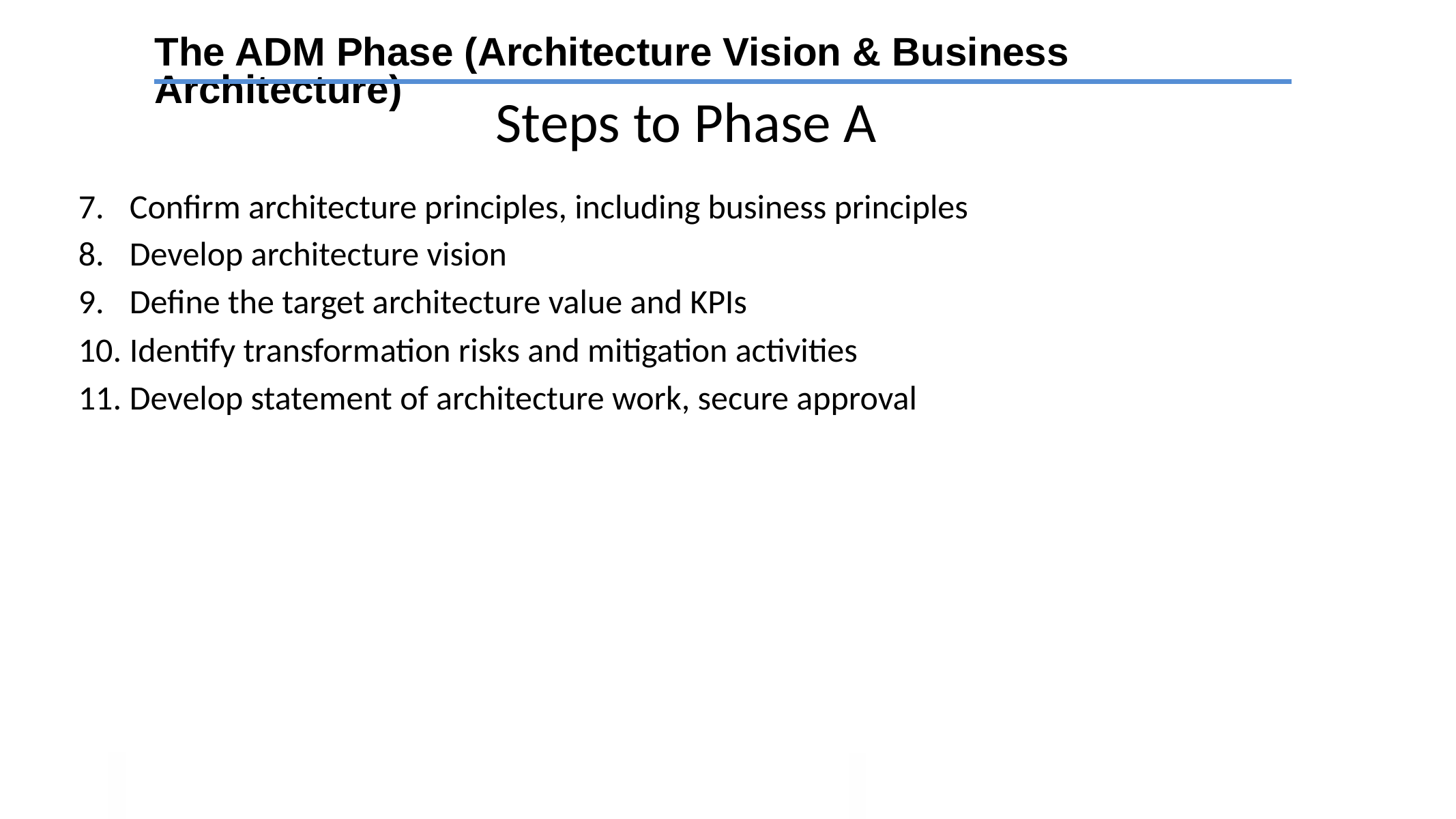

The ADM Phase (Architecture Vision & Business Architecture)
# Steps to Phase A

Confirm architecture principles, including business principles
Develop architecture vision
Define the target architecture value and KPIs
Identify transformation risks and mitigation activities
Develop statement of architecture work, secure approval
TEXT
TEXT